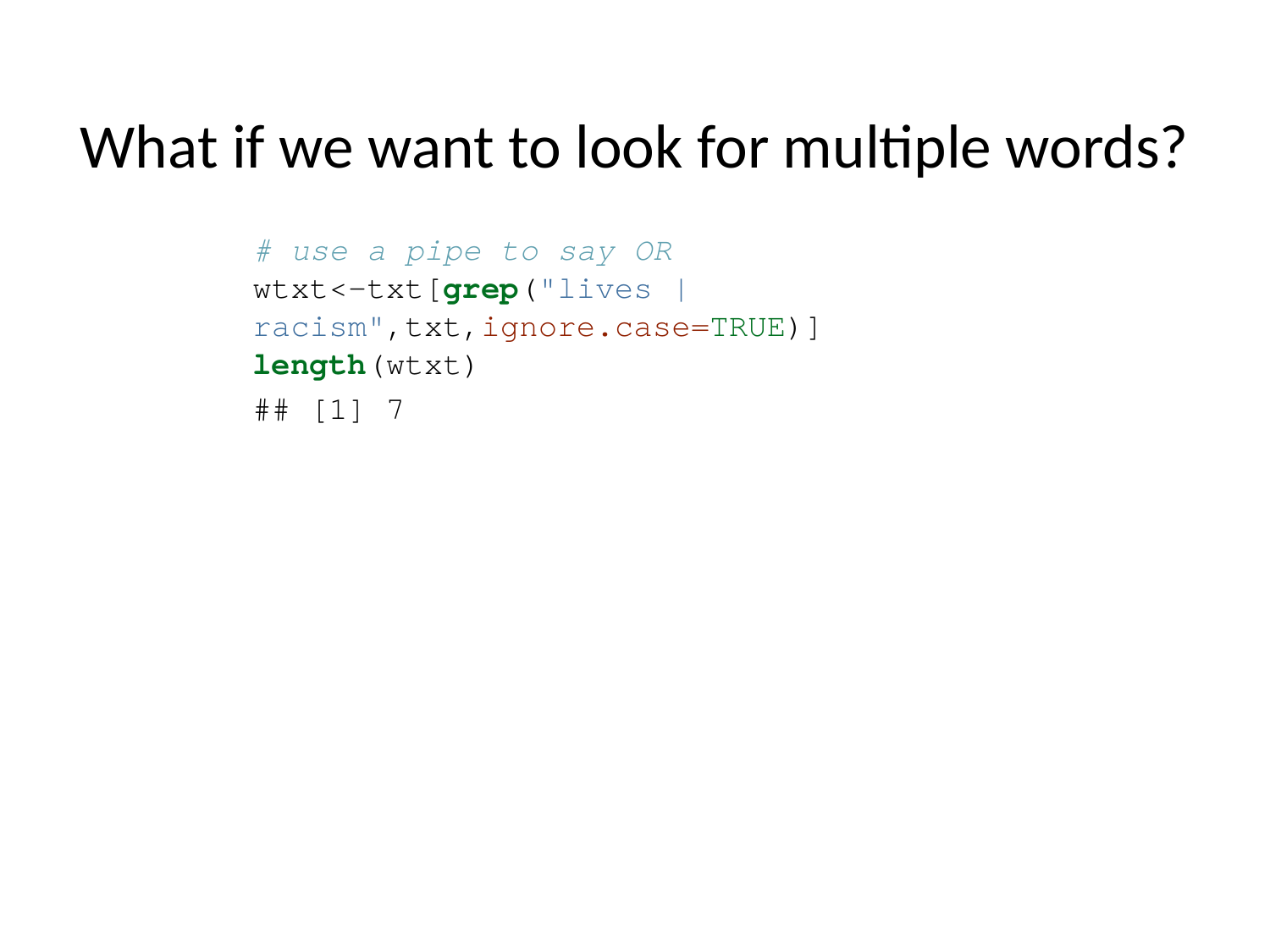

# What if we want to look for multiple words?
# use a pipe to say OR wtxt<-txt[grep("lives | racism",txt,ignore.case=TRUE)] length(wtxt)
## [1] 7